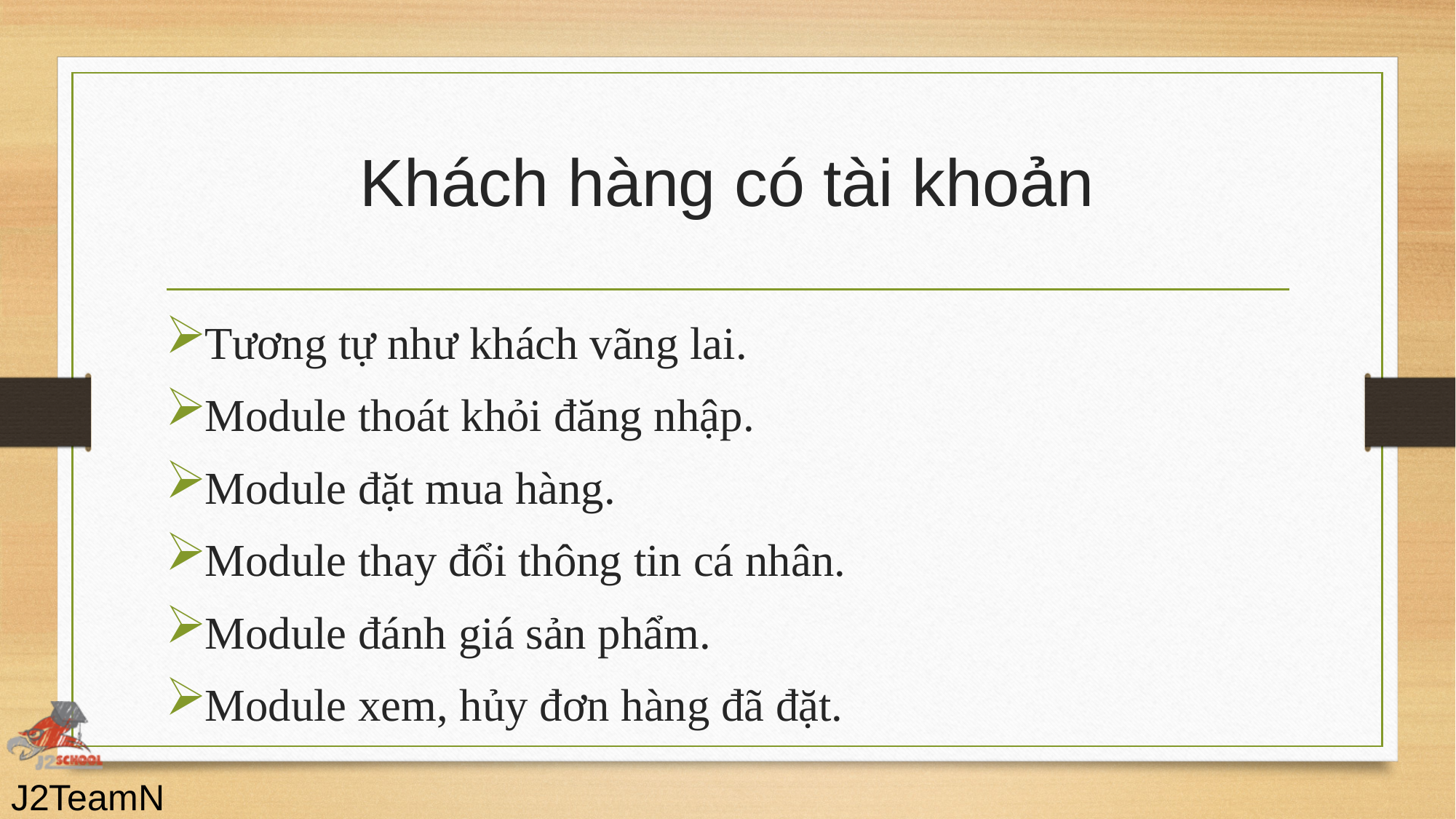

# Khách hàng có tài khoản
Tương tự như khách vãng lai.
Module thoát khỏi đăng nhập.
Module đặt mua hàng.
Module thay đổi thông tin cá nhân.
Module đánh giá sản phẩm.
Module xem, hủy đơn hàng đã đặt.

J2TeamNNL